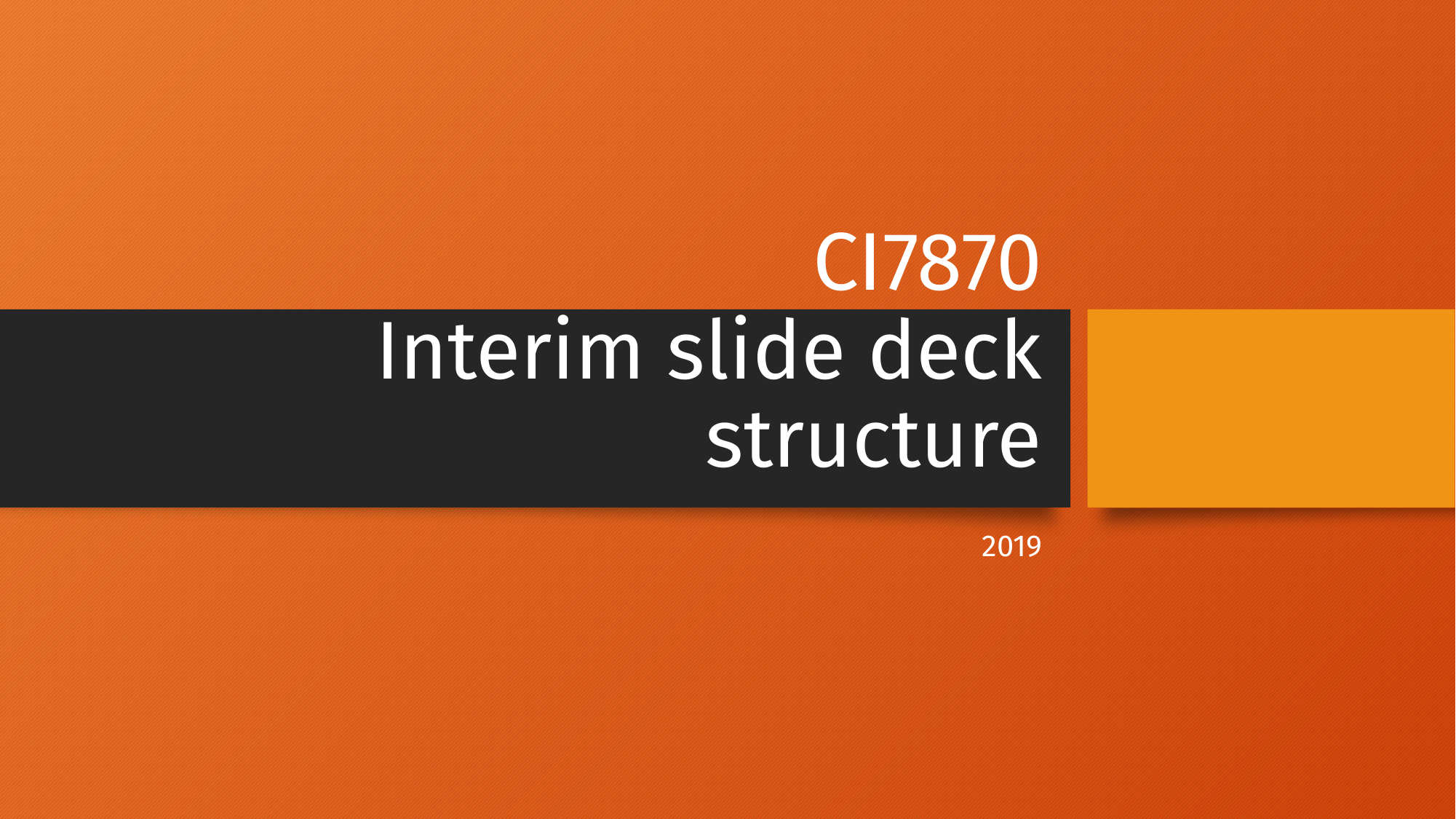

# CI7870 Interim slide deck structure
2019